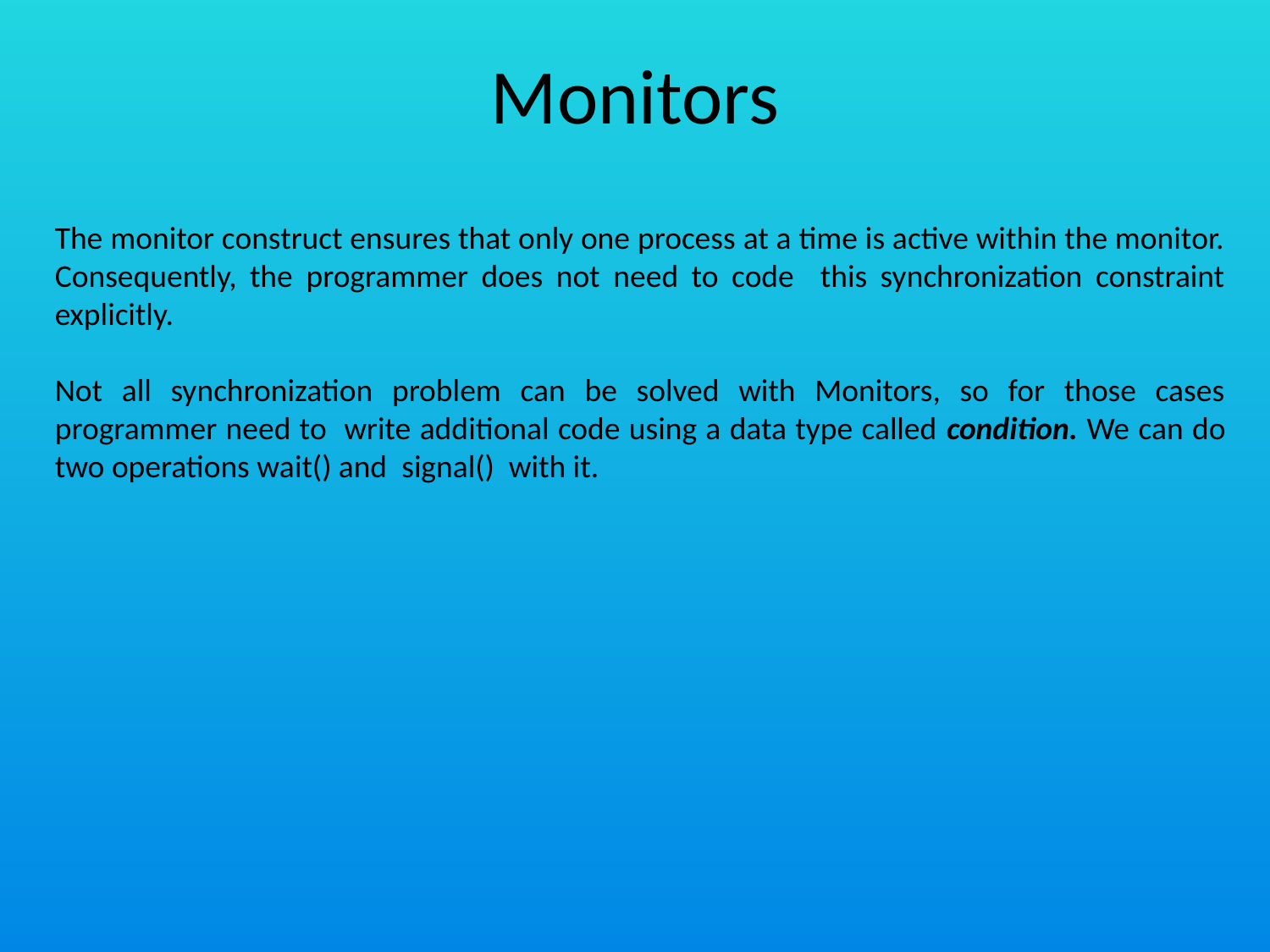

# Monitors
The monitor construct ensures that only one process at a time is active within the monitor. Consequently, the programmer does not need to code  this synchronization constraint explicitly.

Not all synchronization problem can be solved with Monitors, so for those cases programmer need to  write additional code using a data type called condition. We can do two operations wait() and  signal()  with it.